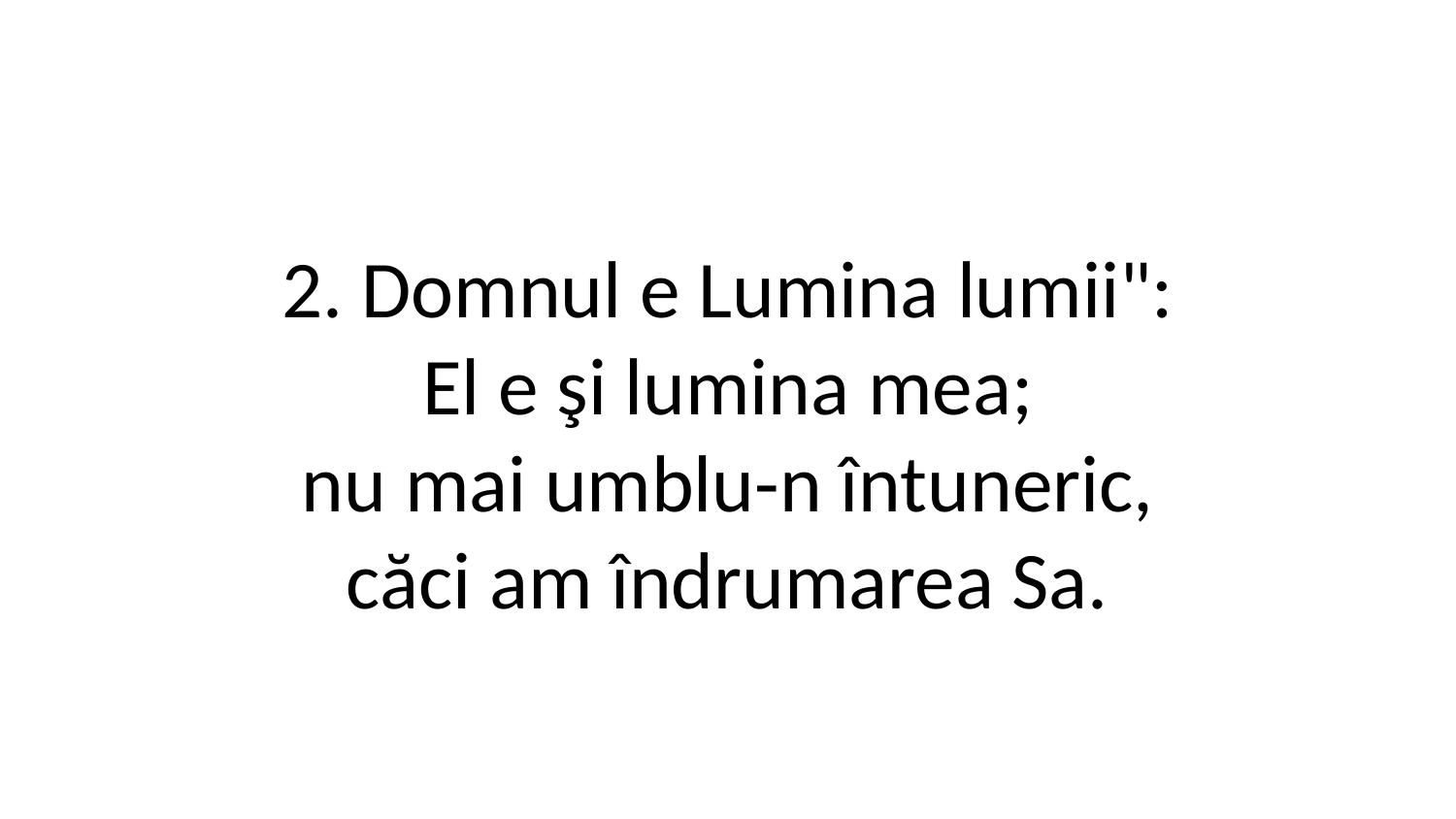

2. Domnul e Lumina lumii":
El e şi lumina mea;
nu mai umblu-n întuneric,
căci am îndrumarea Sa.